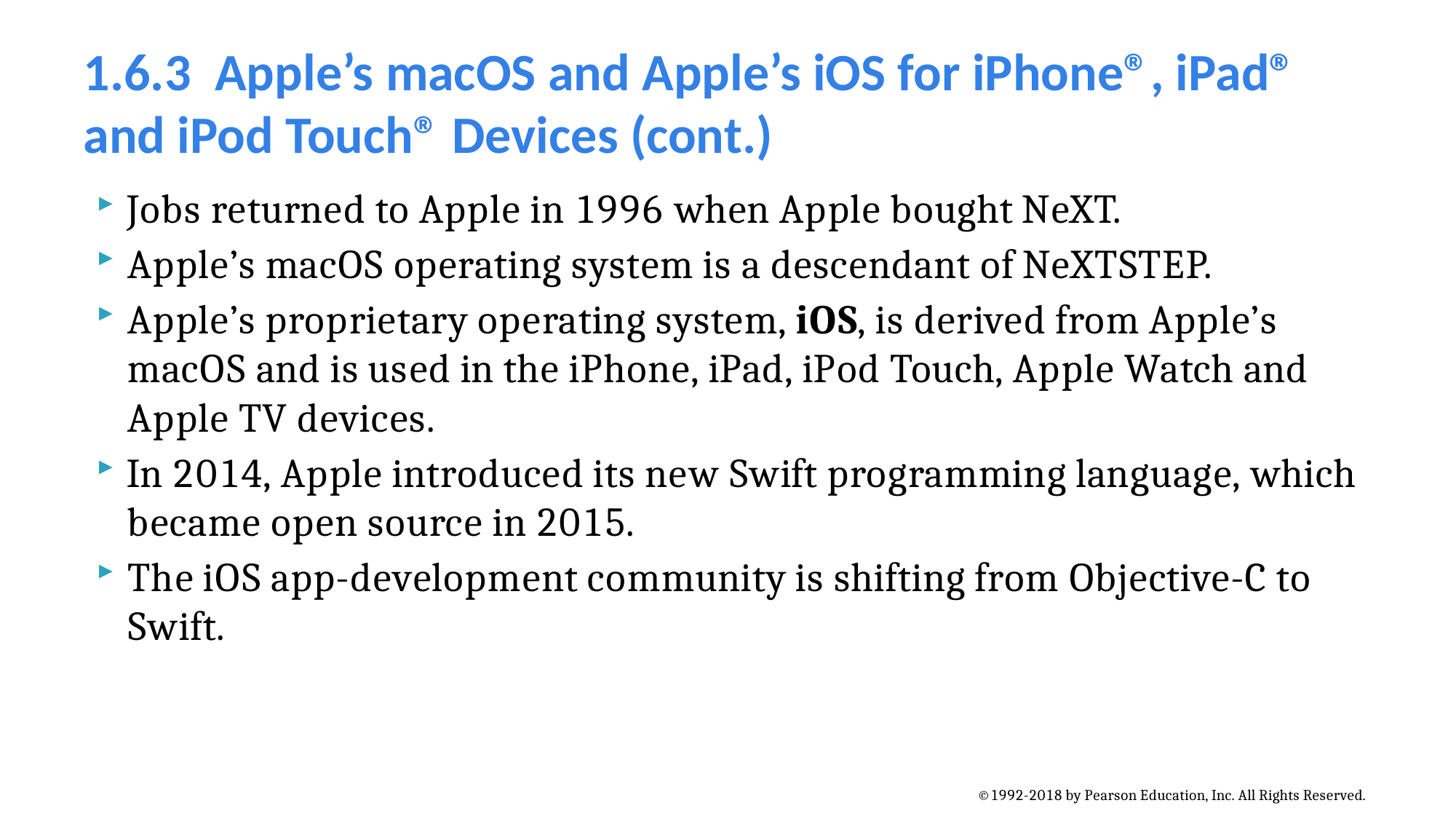

# 1.6.3  Apple’s macOS and Apple’s iOS for iPhone®, iPad® and iPod Touch® Devices (cont.)
Jobs returned to Apple in 1996 when Apple bought NeXT.
Apple’s macOS operating system is a descendant of NeXTSTEP.
Apple’s proprietary operating system, iOS, is derived from Apple’s macOS and is used in the iPhone, iPad, iPod Touch, Apple Watch and Apple TV devices.
In 2014, Apple introduced its new Swift programming language, which became open source in 2015.
The iOS app-development community is shifting from Objective-C to Swift.

©1992-2018 by Pearson Education, Inc. All Rights Reserved.